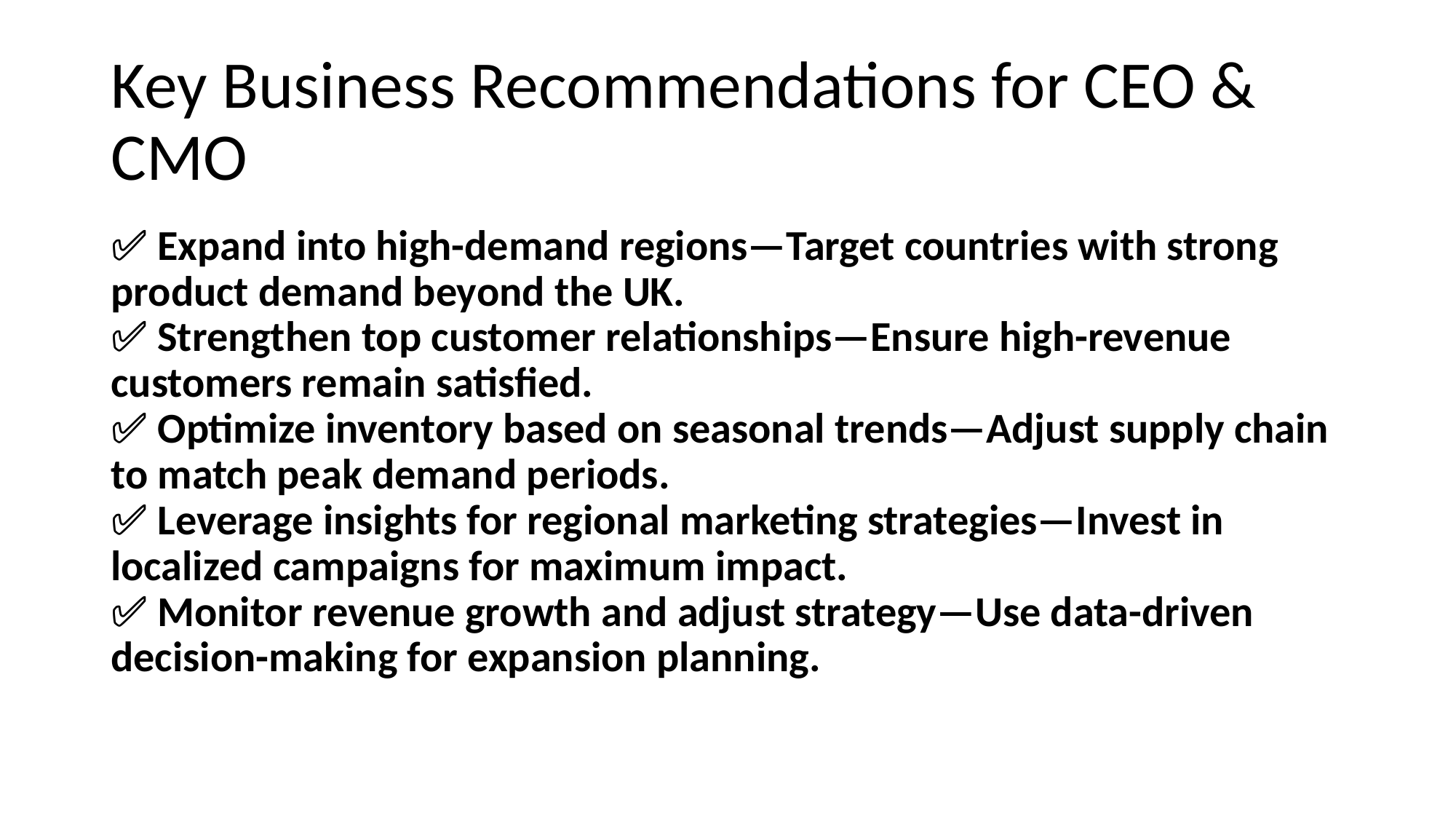

# Key Business Recommendations for CEO & CMO
✅ Expand into high-demand regions—Target countries with strong product demand beyond the UK.
✅ Strengthen top customer relationships—Ensure high-revenue customers remain satisfied.
✅ Optimize inventory based on seasonal trends—Adjust supply chain to match peak demand periods.
✅ Leverage insights for regional marketing strategies—Invest in localized campaigns for maximum impact.
✅ Monitor revenue growth and adjust strategy—Use data-driven decision-making for expansion planning.